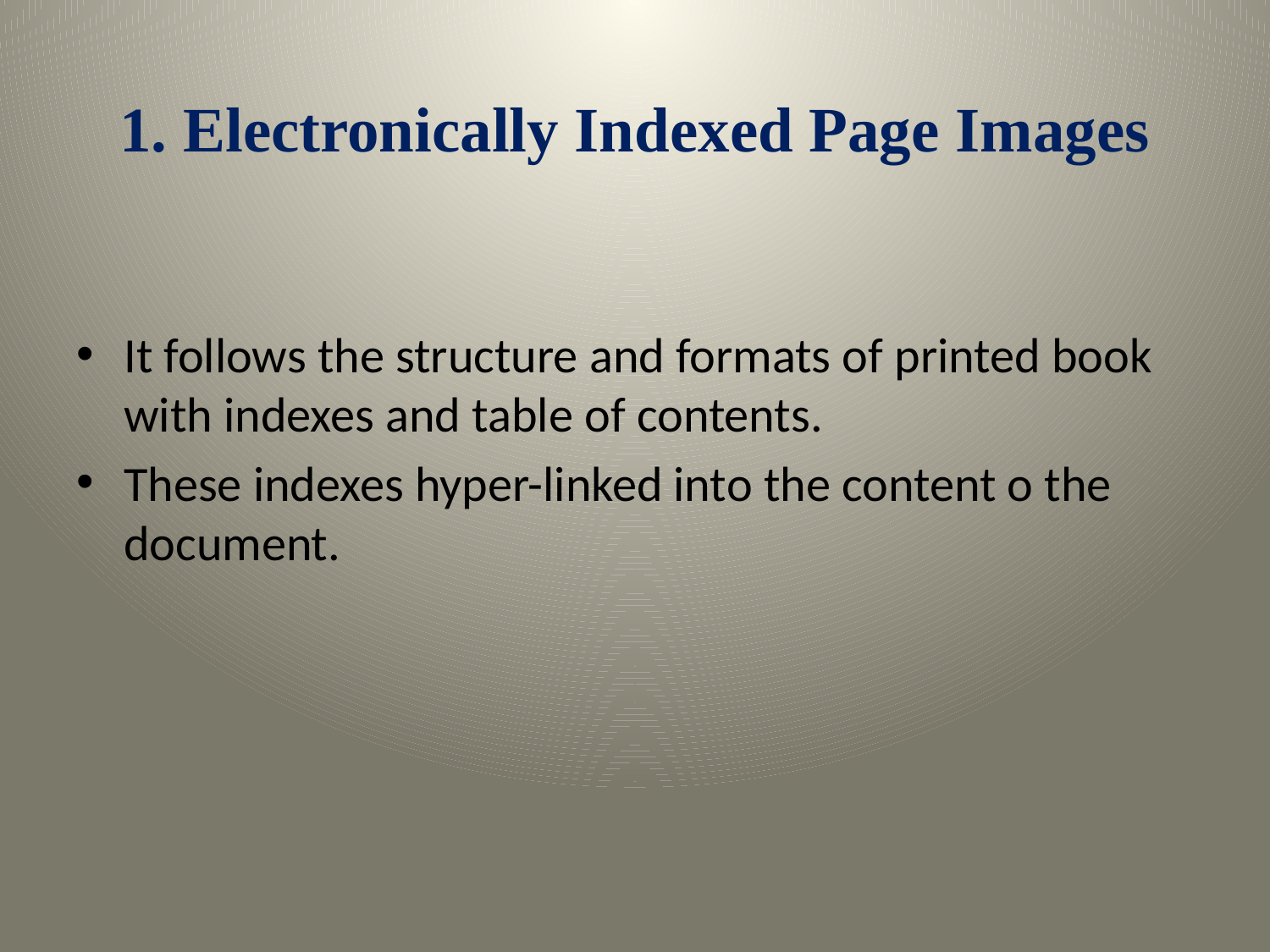

# 1. Electronically Indexed Page Images
It follows the structure and formats of printed book with indexes and table of contents.
These indexes hyper-linked into the content o the document.